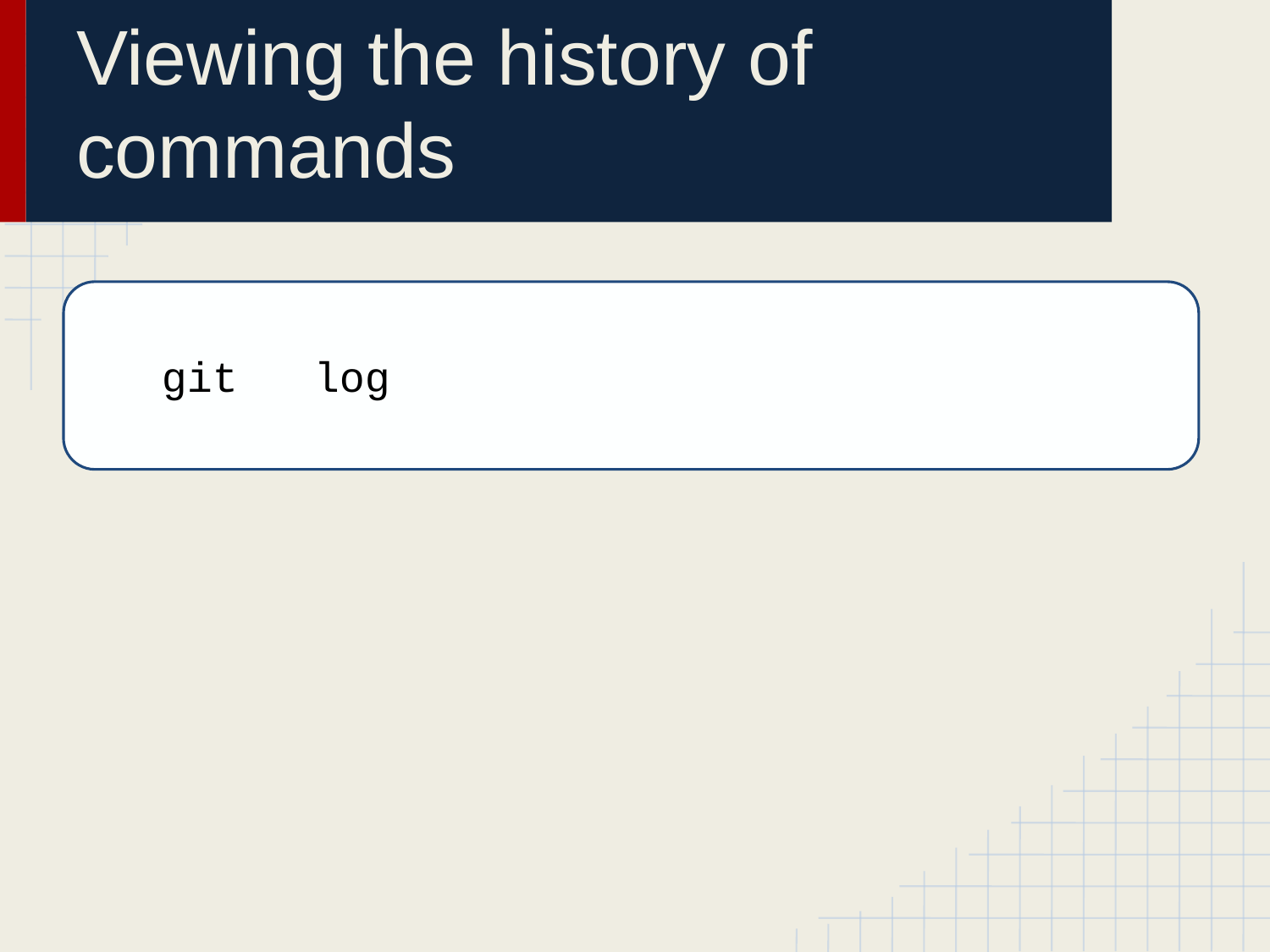

# Viewing the history of commands
   git   log